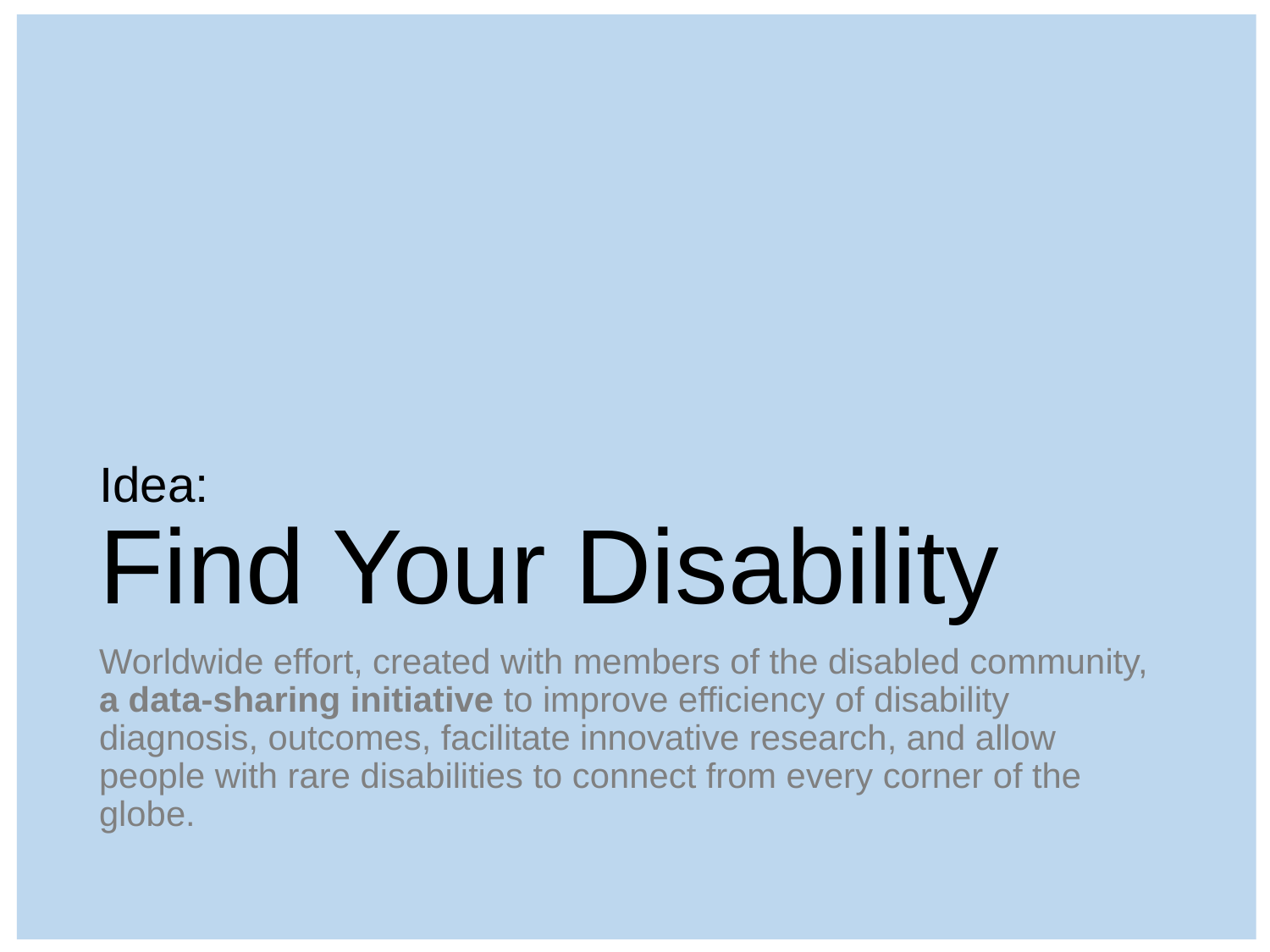

Idea:
Find Your Disability
Worldwide effort, created with members of the disabled community, a data-sharing initiative to improve efficiency of disability diagnosis, outcomes, facilitate innovative research, and allow people with rare disabilities to connect from every corner of the globe.